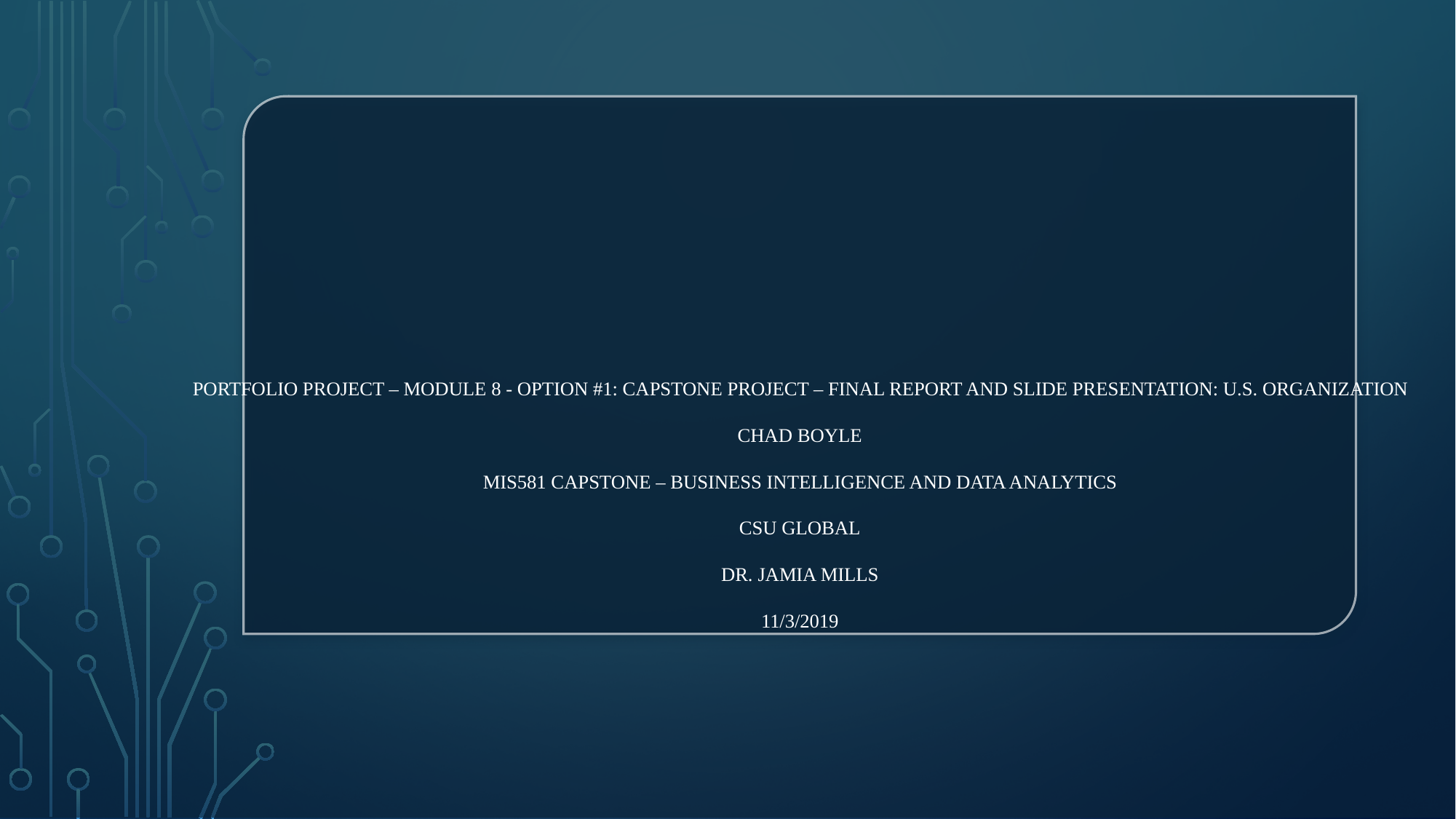

# Portfolio project – Module 8 - Option #1: Capstone Project – Final Report and Slide Presentation: U.S. Organization Chad Boyle MIS581 capstone – business intelligence and data analytics CSU Global Dr. jamia mills 11/3/2019